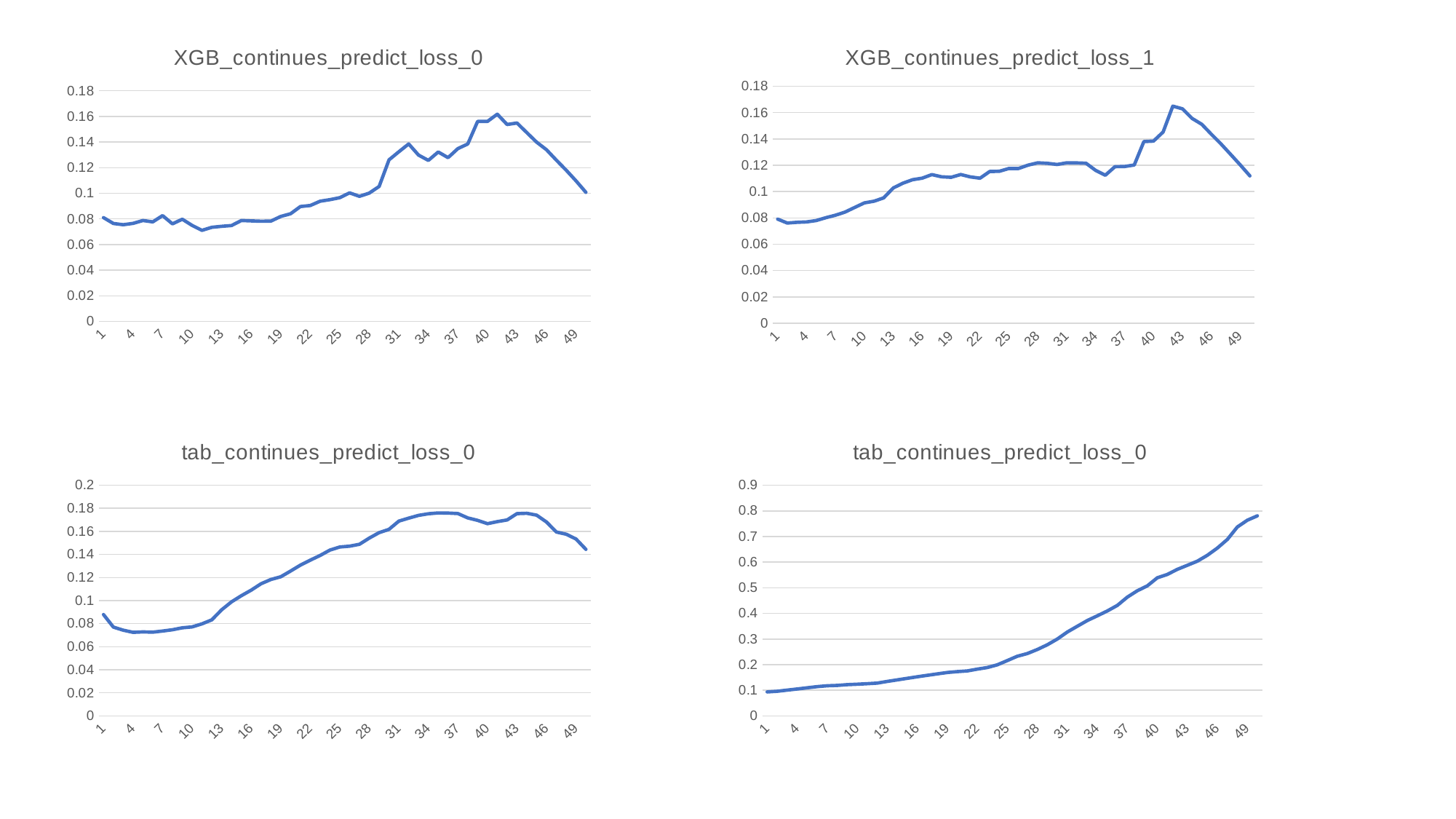

### Chart: XGB_continues_predict_loss_0

| Category | continues_predict_loss |
|---|---|

### Chart: XGB_continues_predict_loss_1

| Category | continues_predict_loss |
|---|---|

### Chart: tab_continues_predict_loss_0

| Category | continues_predict_loss |
|---|---|

### Chart: tab_continues_predict_loss_0

| Category | continues_predict_loss |
|---|---|